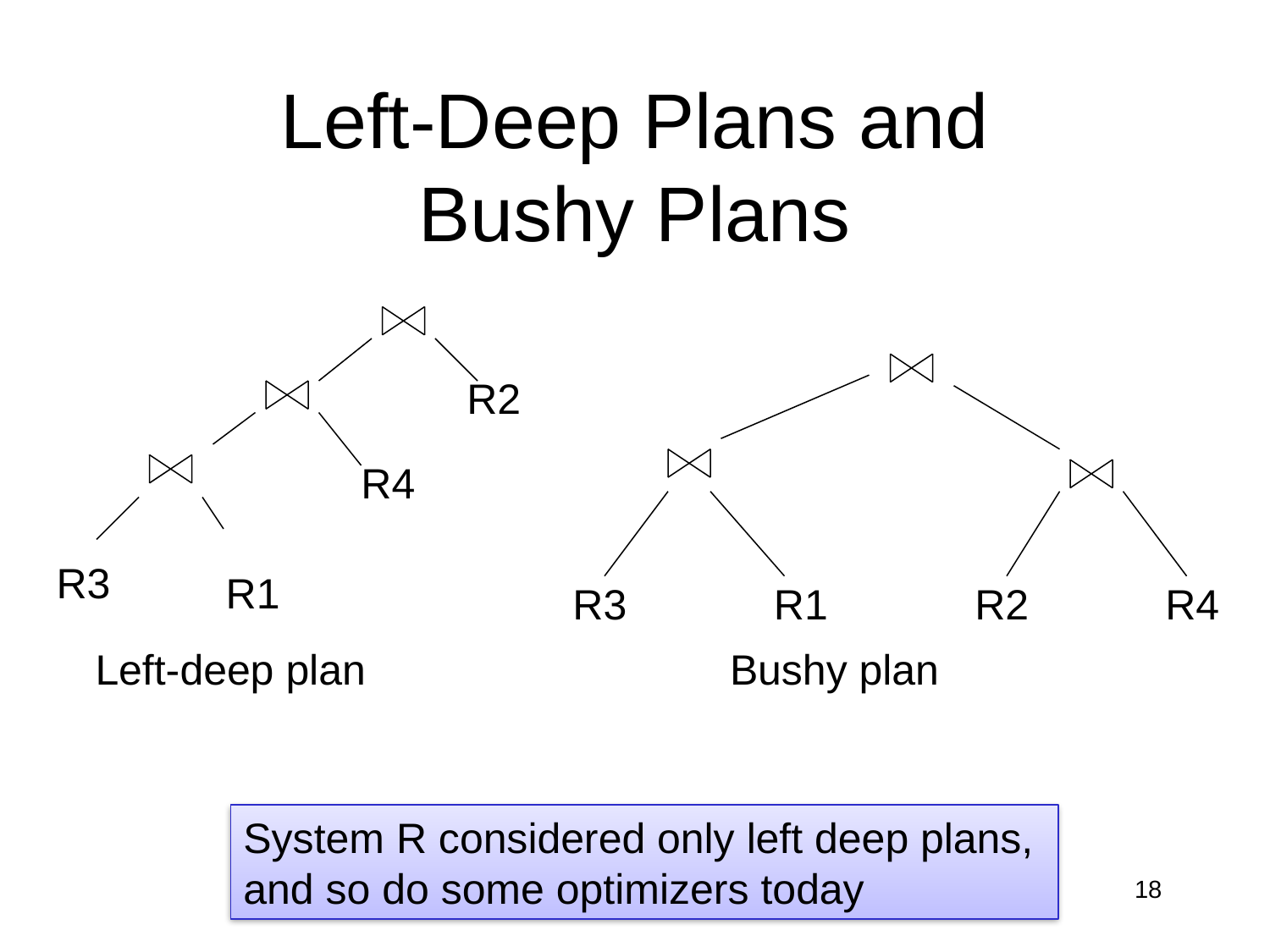

# Left-Deep Plans and Bushy Plans

R2

R4

R3
R1
R3
R1
R2
R4
Left-deep plan
Bushy plan
System R considered only left deep plans,
and so do some optimizers today

18